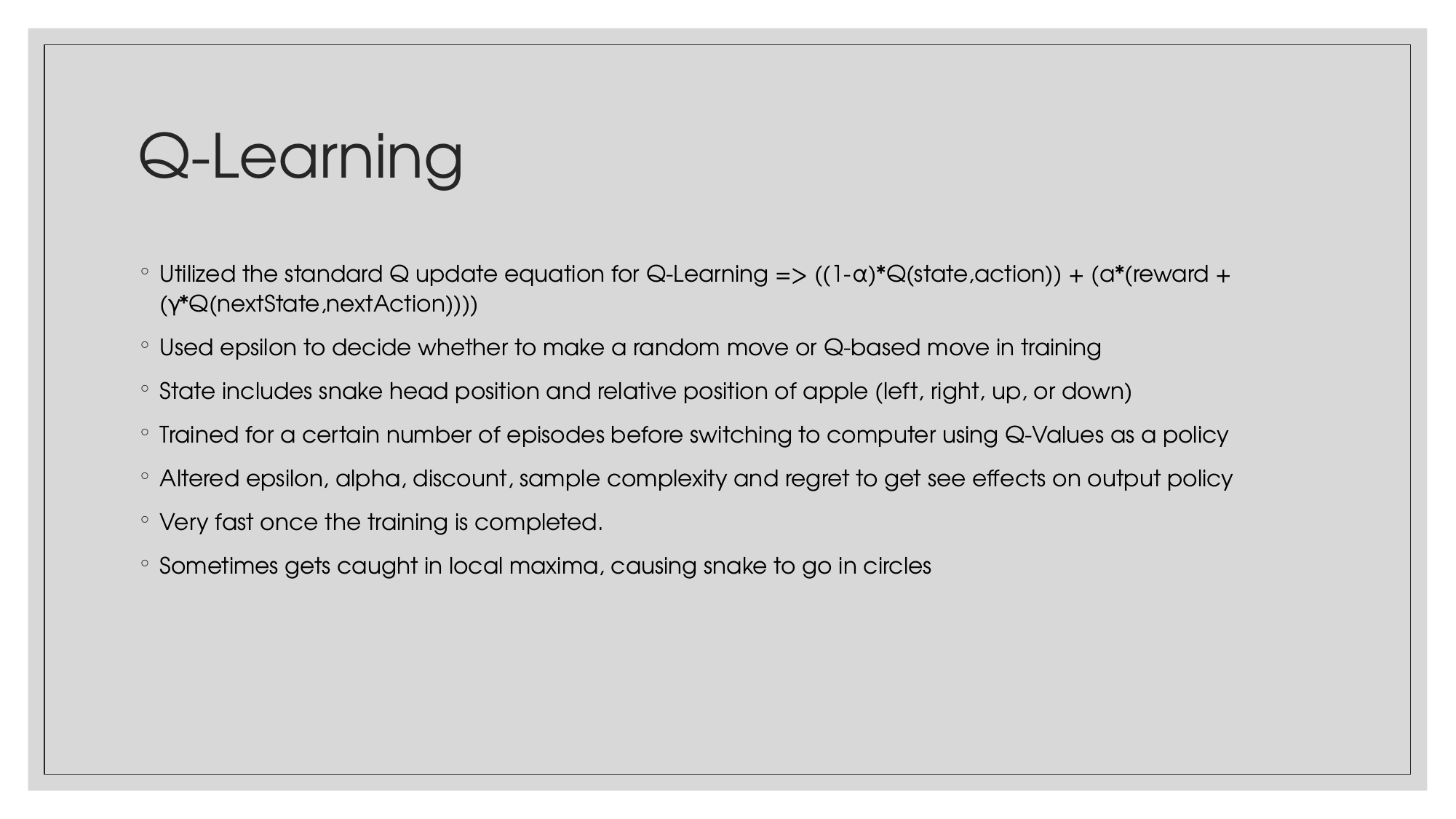

# Q-Learning
Utilized the standard Q update equation for Q-Learning => ((1-α)*Q(state,action)) + (a*(reward + (γ*Q(nextState,nextAction))))
Used epsilon to decide whether to make a random move or Q-based move in training
State includes snake head position and relative position of apple (left, right, up, or down)
Trained for a certain number of episodes before switching to computer using Q-Values as a policy
Altered epsilon, alpha, discount, sample complexity and regret to get see effects on output policy
Very fast once the training is completed.
Sometimes gets caught in local maxima, causing snake to go in circles